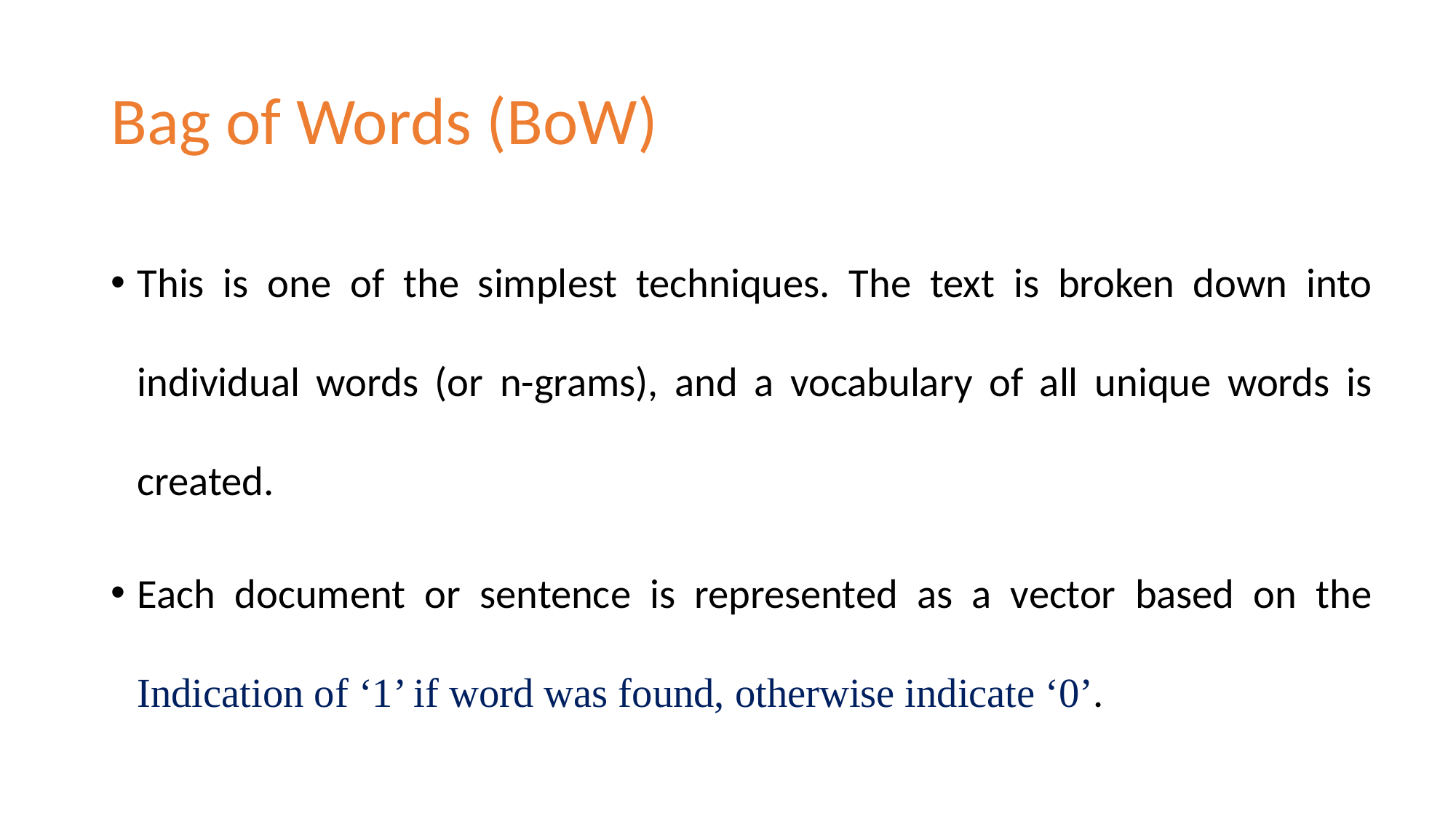

# Bag of Words (BoW)
This is one of the simplest techniques. The text is broken down into individual words (or n-grams), and a vocabulary of all unique words is created.
Each document or sentence is represented as a vector based on the Indication of ‘1’ if word was found, otherwise indicate ‘0’.